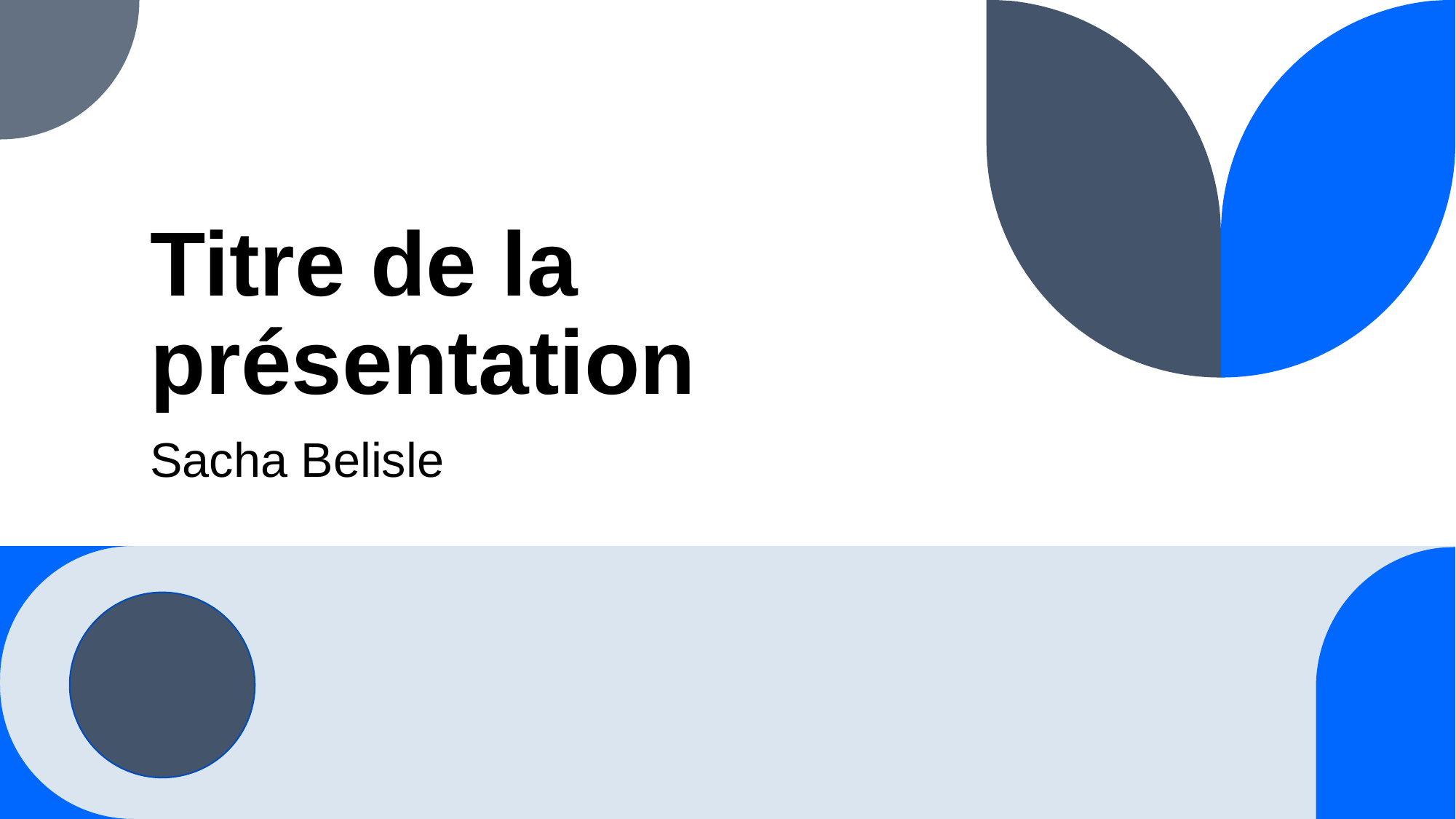

# Titre de la présentation
Sacha Belisle